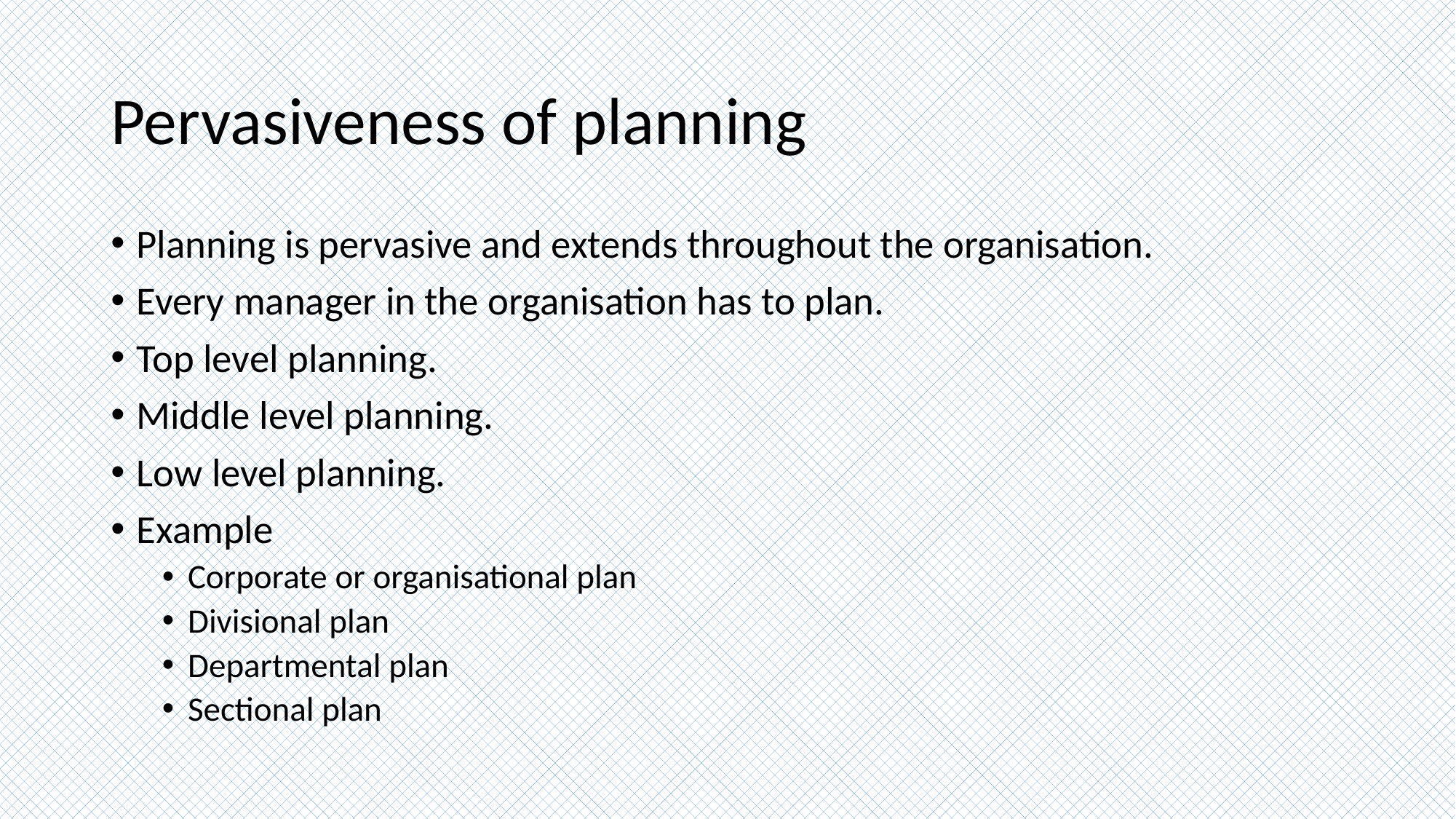

# Pervasiveness of planning
Planning is pervasive and extends throughout the organisation.
Every manager in the organisation has to plan.
Top level planning.
Middle level planning.
Low level planning.
Example
Corporate or organisational plan
Divisional plan
Departmental plan
Sectional plan